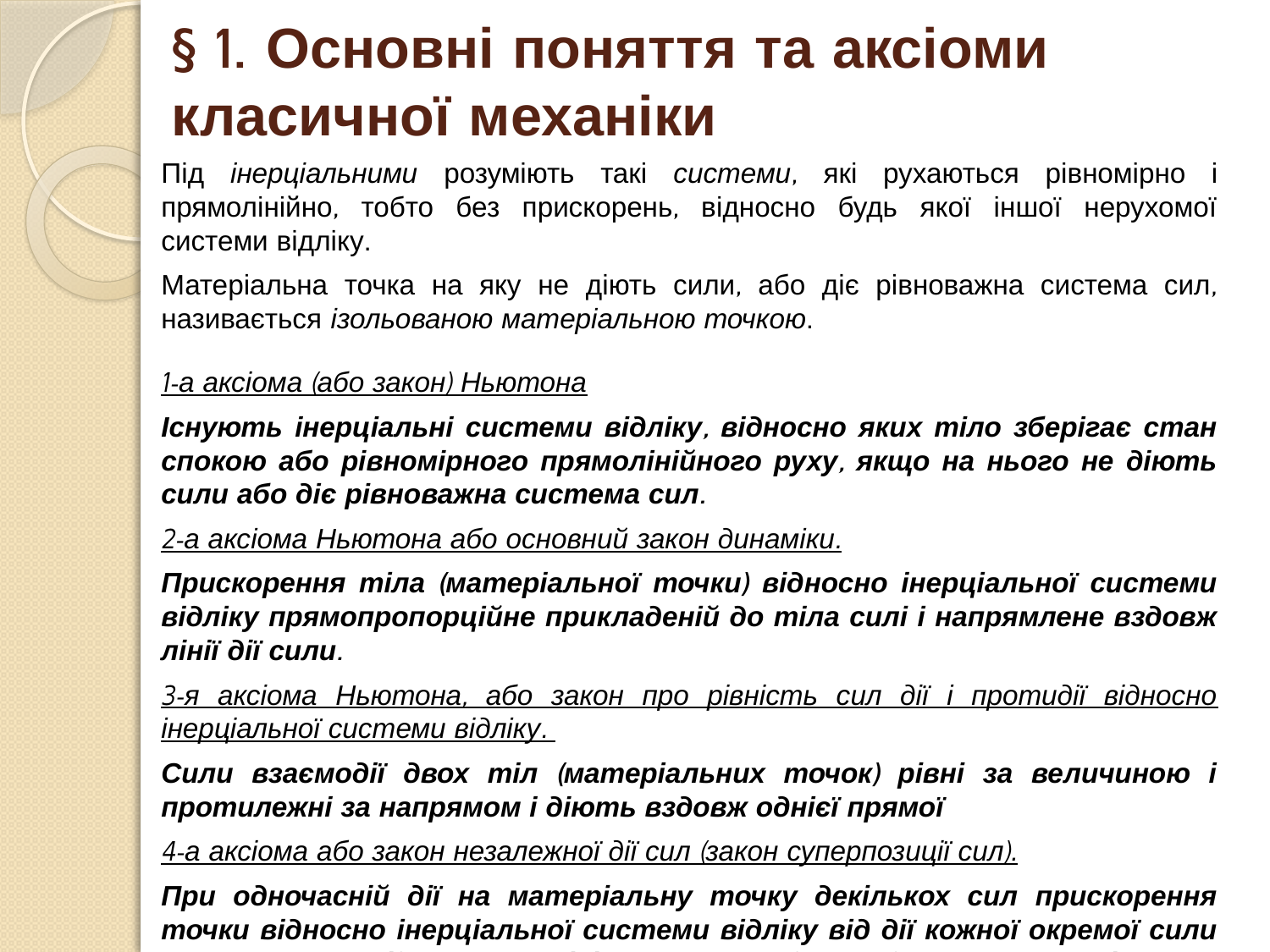

# § 1. Основні поняття та аксіоми класичної механіки
Під інерціальними розуміють такі системи, які рухаються рівномірно і прямолінійно, тобто без прискорень, відносно будь якої іншої нерухомої системи відліку.
Матеріальна точка на яку не діють сили, або діє рівноважна система сил, називається ізольованою матеріальною точкою.

1-а аксіома (або закон) Ньютона
Існують інерціальні системи відліку, відносно яких тіло зберігає стан спокою або рівномірного прямолінійного руху, якщо на нього не діють сили або діє рівноважна система сил.
2-а аксіома Ньютона або основний закон динаміки.
Прискорення тіла (матеріальної точки) відносно інерціальної системи відліку прямопропорційне прикладеній до тіла силі і напрямлене вздовж лінії дії сили.
3-я аксіома Ньютона, або закон про рівність сил дії і протидії відносно інерціальної системи відліку.
Сили взаємодії двох тіл (матеріальних точок) рівні за величиною і протилежні за напрямом і діють вздовж однієї прямої
4-а аксіома або закон незалежної дії сил (закон суперпозиції сил).
При одночасній дії на матеріальну точку декількох сил прискорення точки відносно інерціальної системи відліку від дії кожної окремої сили не залежить від наявності інших прикладених до точки сил і повне прискорення дорівнює векторній сумі прискорень від дії окремих сил.